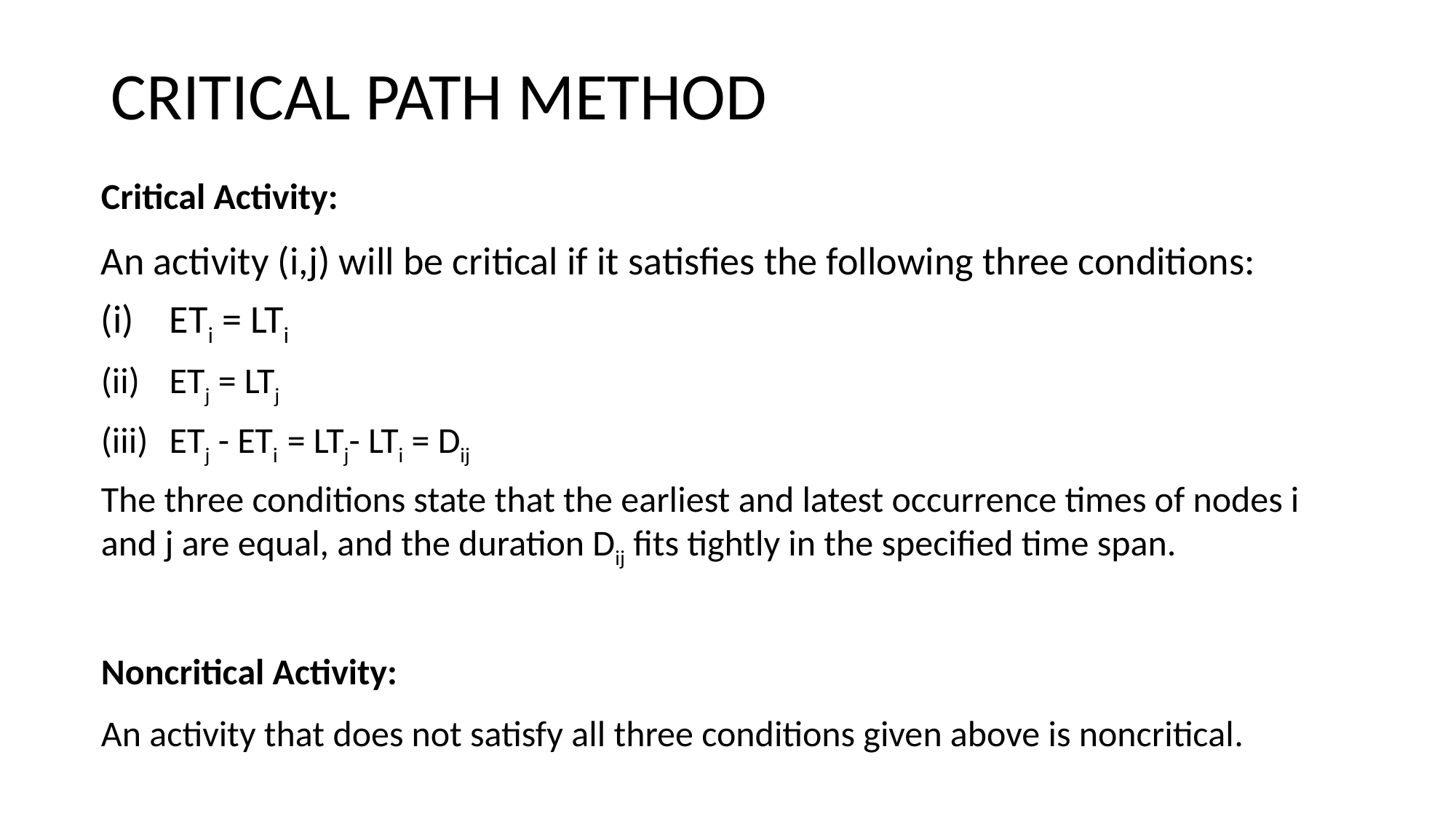

# CRITICAL PATH METHOD
Critical Activity:
An activity (i,j) will be critical if it satisfies the following three conditions:
ETi = LTi
ETj = LTj
ETj - ETi  = LTj- LTi = Dij
The three conditions state that the earliest and latest occurrence times of nodes i and j are equal, and the duration Dij fits tightly in the specified time span.

Noncritical Activity:
An activity that does not satisfy all three conditions given above is noncritical.